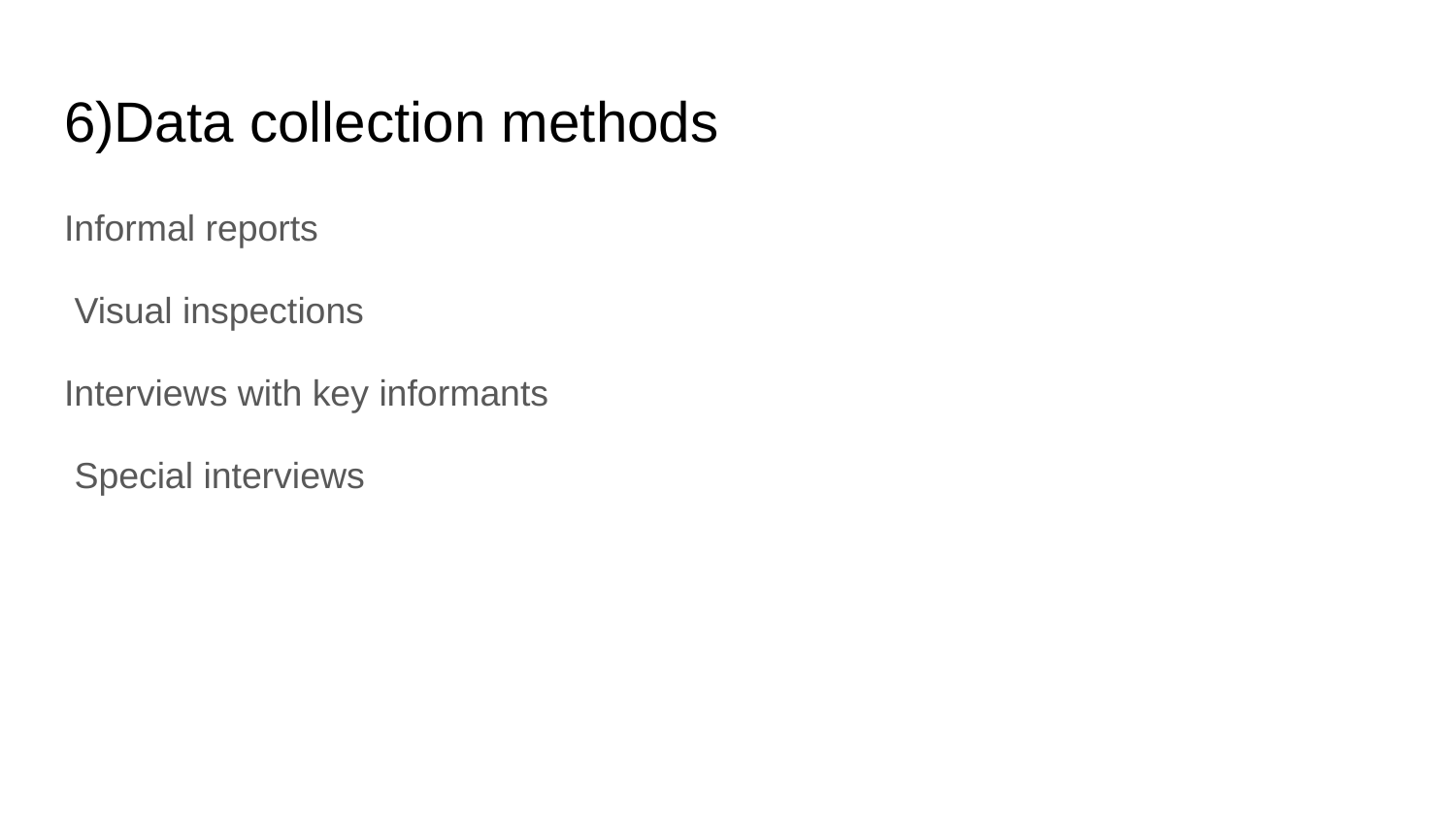

# 6)Data collection methods
Informal reports
 Visual inspections
Interviews with key informants
 Special interviews